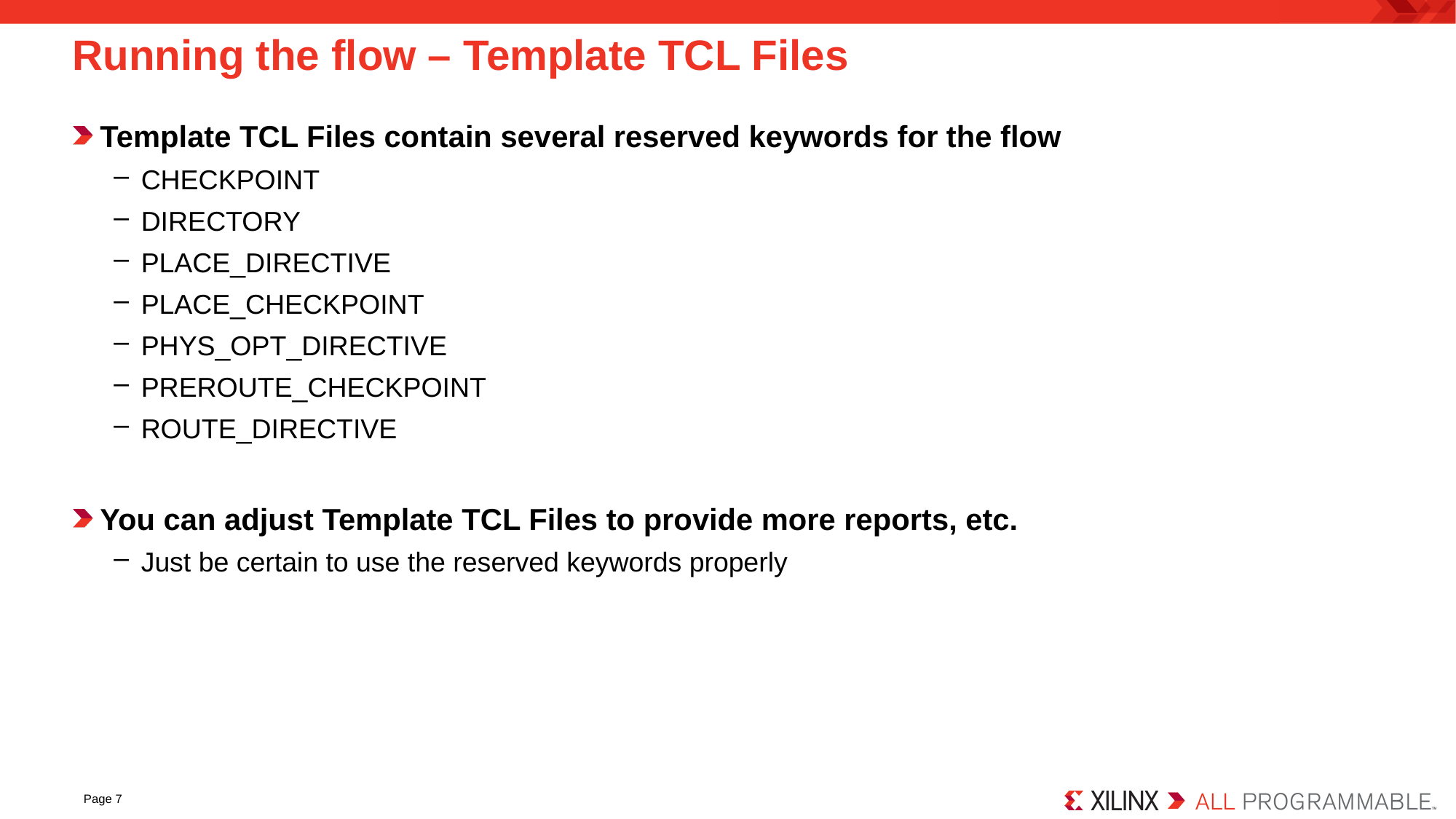

# Running the flow – Template TCL Files
Template TCL Files contain several reserved keywords for the flow
CHECKPOINT
DIRECTORY
PLACE_DIRECTIVE
PLACE_CHECKPOINT
PHYS_OPT_DIRECTIVE
PREROUTE_CHECKPOINT
ROUTE_DIRECTIVE

You can adjust Template TCL Files to provide more reports, etc.
Just be certain to use the reserved keywords properly
Page 7